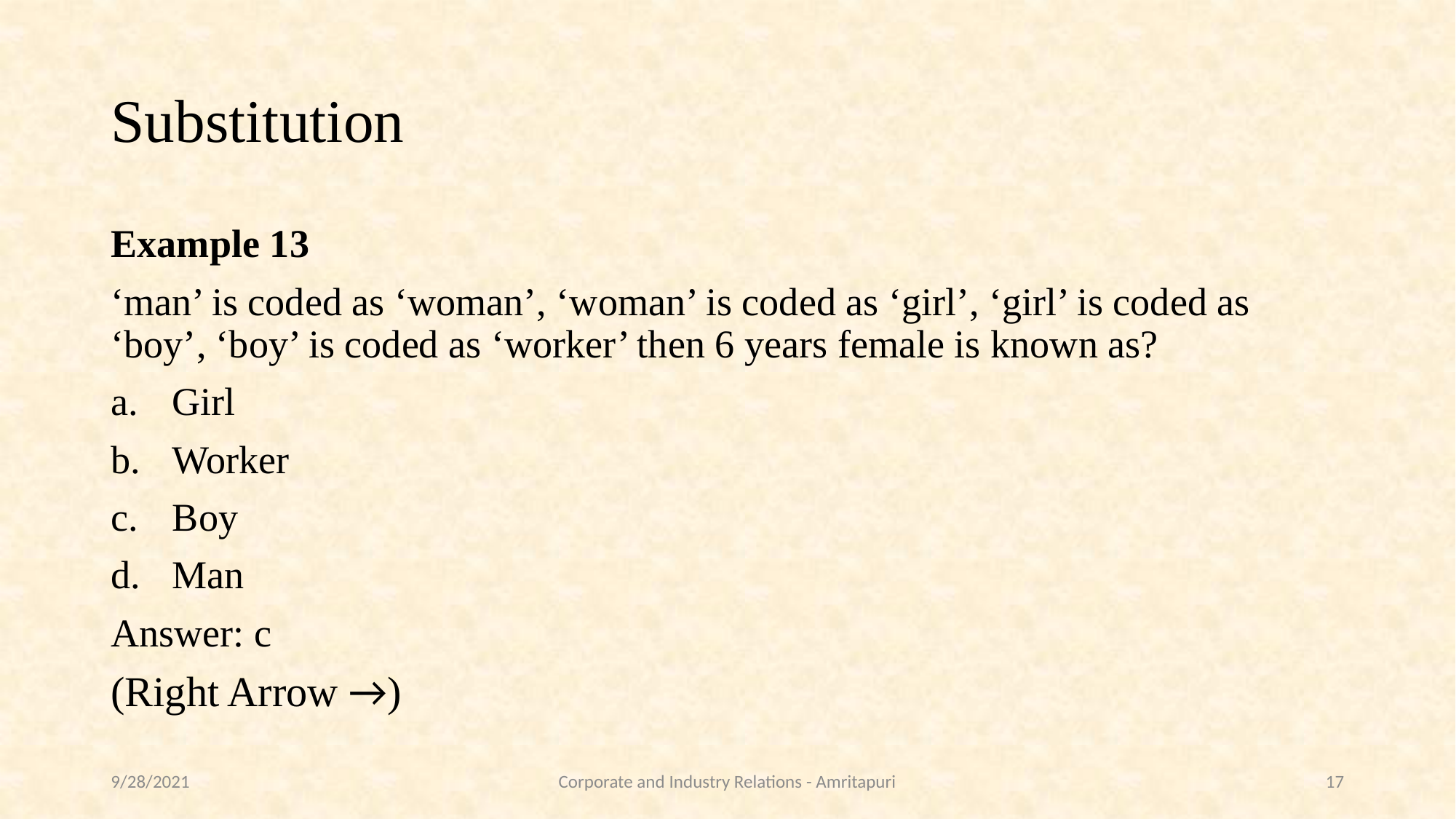

# Substitution
Example 13
‘man’ is coded as ‘woman’, ‘woman’ is coded as ‘girl’, ‘girl’ is coded as ‘boy’, ‘boy’ is coded as ‘worker’ then 6 years female is known as?
Girl
Worker
Boy
Man
Answer: c
(Right Arrow →)

9/28/2021
Corporate and Industry Relations - Amritapuri
17